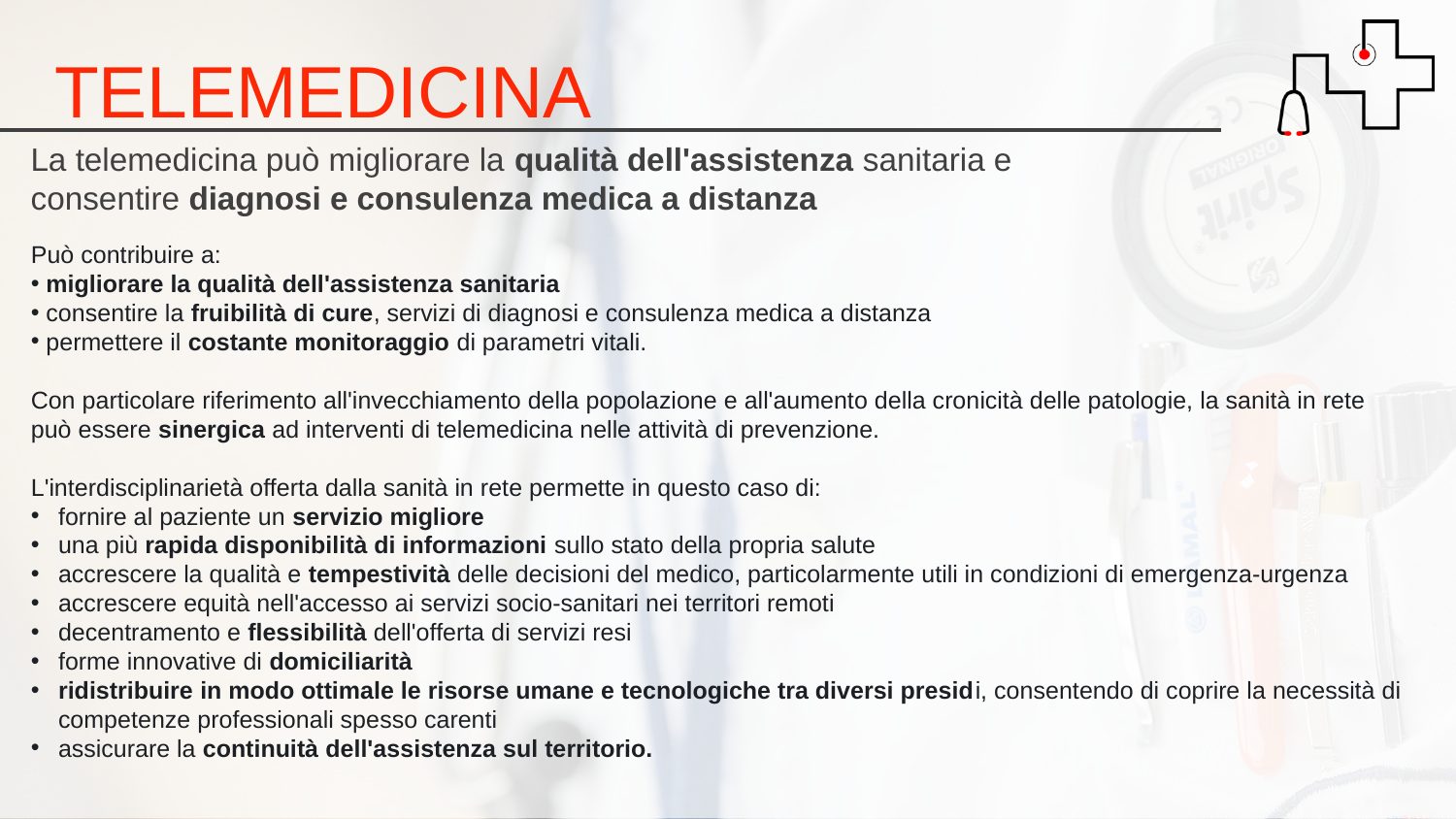

TELEMEDICINA
La telemedicina può migliorare la qualità dell'assistenza sanitaria e consentire diagnosi e consulenza medica a distanza

Può contribuire a:
 migliorare la qualità dell'assistenza sanitaria
 consentire la fruibilità di cure, servizi di diagnosi e consulenza medica a distanza
 permettere il costante monitoraggio di parametri vitali.

Con particolare riferimento all'invecchiamento della popolazione e all'aumento della cronicità delle patologie, la sanità in rete può essere sinergica ad interventi di telemedicina nelle attività di prevenzione.

L'interdisciplinarietà offerta dalla sanità in rete permette in questo caso di:
fornire al paziente un servizio migliore
una più rapida disponibilità di informazioni sullo stato della propria salute
accrescere la qualità e tempestività delle decisioni del medico, particolarmente utili in condizioni di emergenza-urgenza
accrescere equità nell'accesso ai servizi socio-sanitari nei territori remoti
decentramento e flessibilità dell'offerta di servizi resi
forme innovative di domiciliarità
ridistribuire in modo ottimale le risorse umane e tecnologiche tra diversi presidi, consentendo di coprire la necessità di competenze professionali spesso carenti
assicurare la continuità dell'assistenza sul territorio.